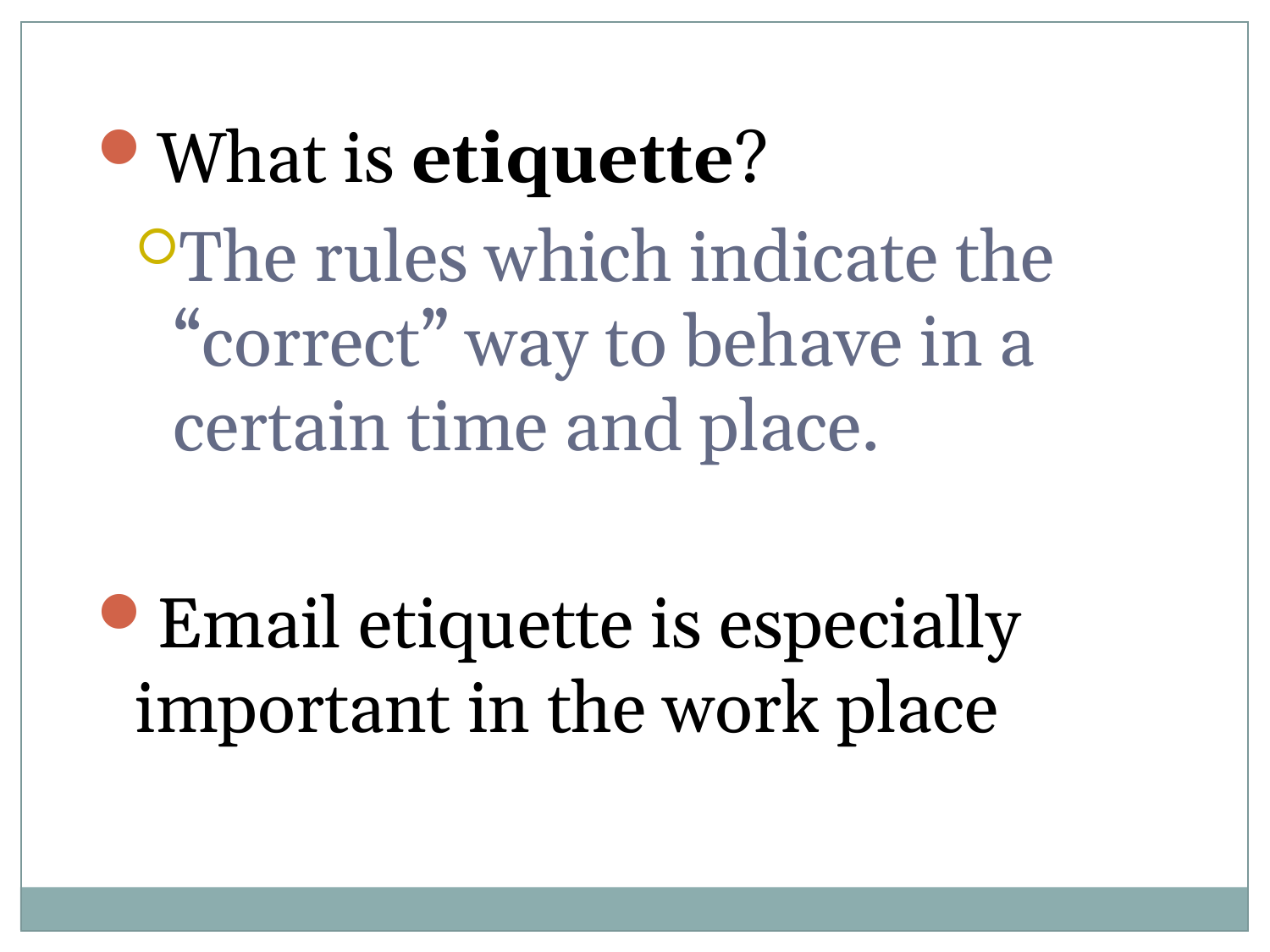

What is etiquette?
The rules which indicate the “correct” way to behave in a certain time and place.

Email etiquette is especially important in the work place